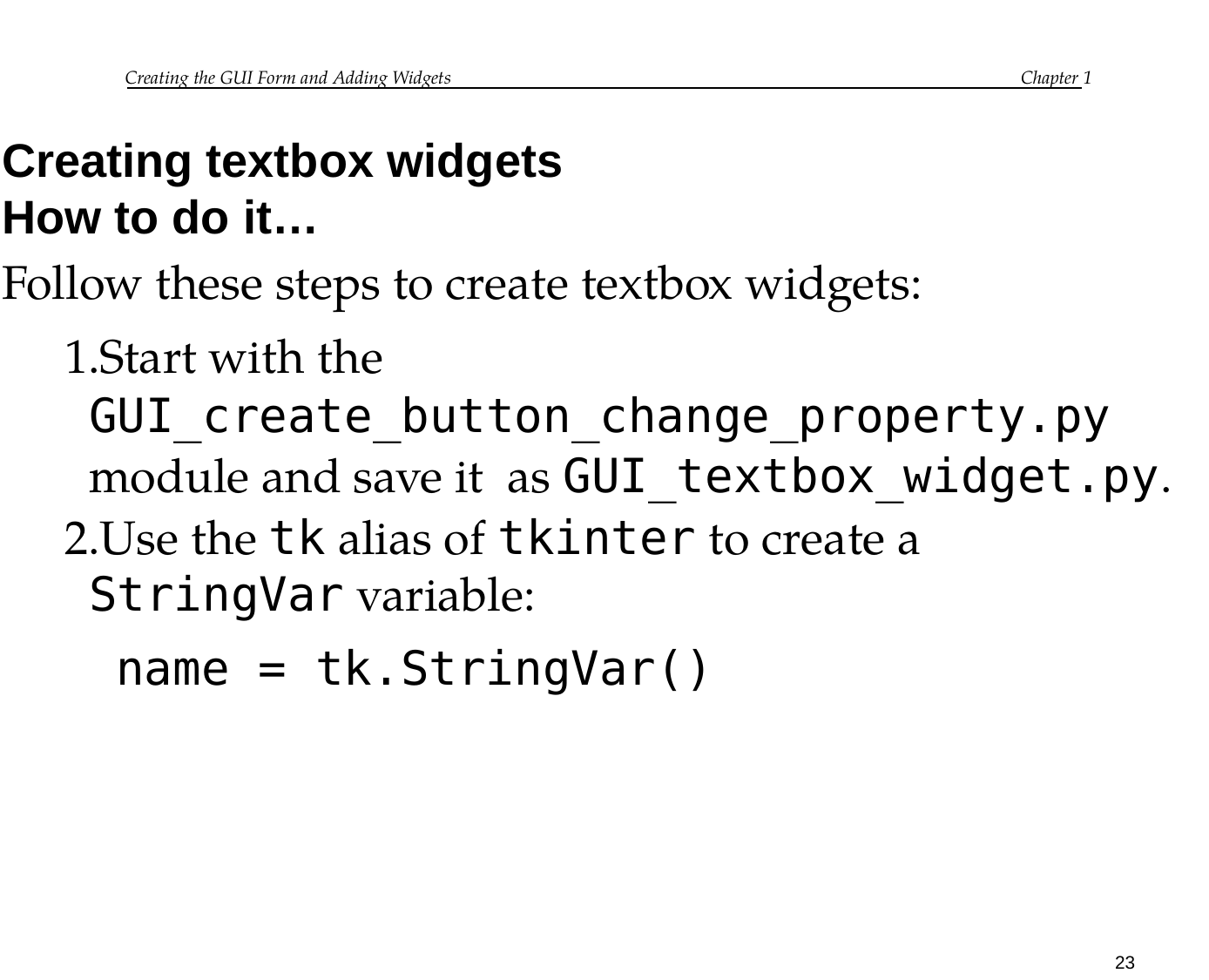

Creating the GUI Form and Adding Widgets	                                                                     Chapter 1

Creating textbox widgets
How to do it…
Follow these steps to create textbox widgets:
Start with the GUI_create_button_change_property.py module and save it  as GUI_textbox_widget.py.
Use the tk alias of tkinter to create a StringVar variable:
name = tk.StringVar()

23